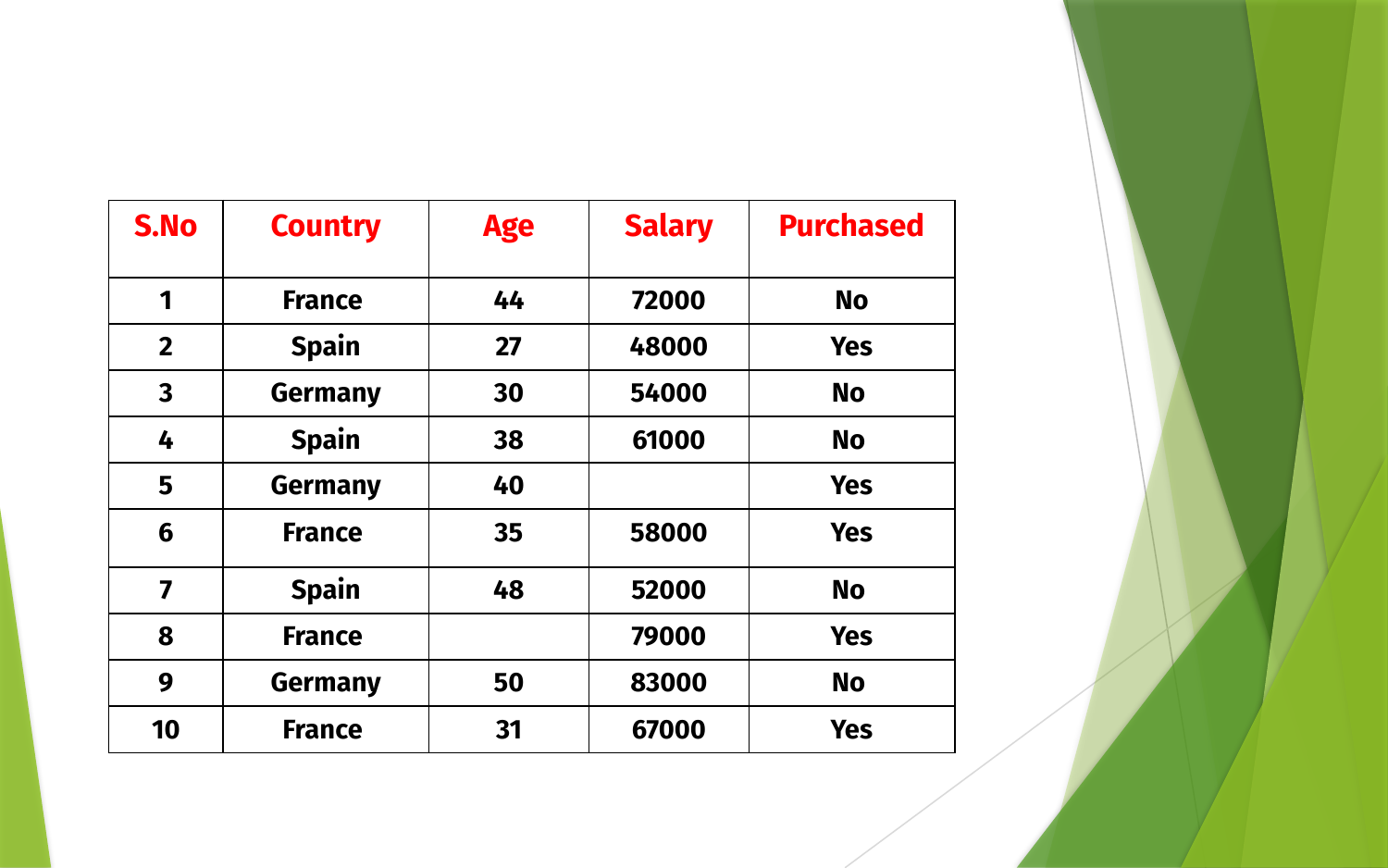

#

| S.No | Country | Age | Salary | Purchased |
| --- | --- | --- | --- | --- |
| 1 | France | 44 | 72000 | No |
| 2 | Spain | 27 | 48000 | Yes |
| 3 | Germany | 30 | 54000 | No |
| 4 | Spain | 38 | 61000 | No |
| 5 | Germany | 40 |  | Yes |
| 6 | France | 35 | 58000 | Yes |
| 7 | Spain | 48 | 52000 | No |
| 8 | France |  | 79000 | Yes |
| 9 | Germany | 50 | 83000 | No |
| 10 | France | 31 | 67000 | Yes |